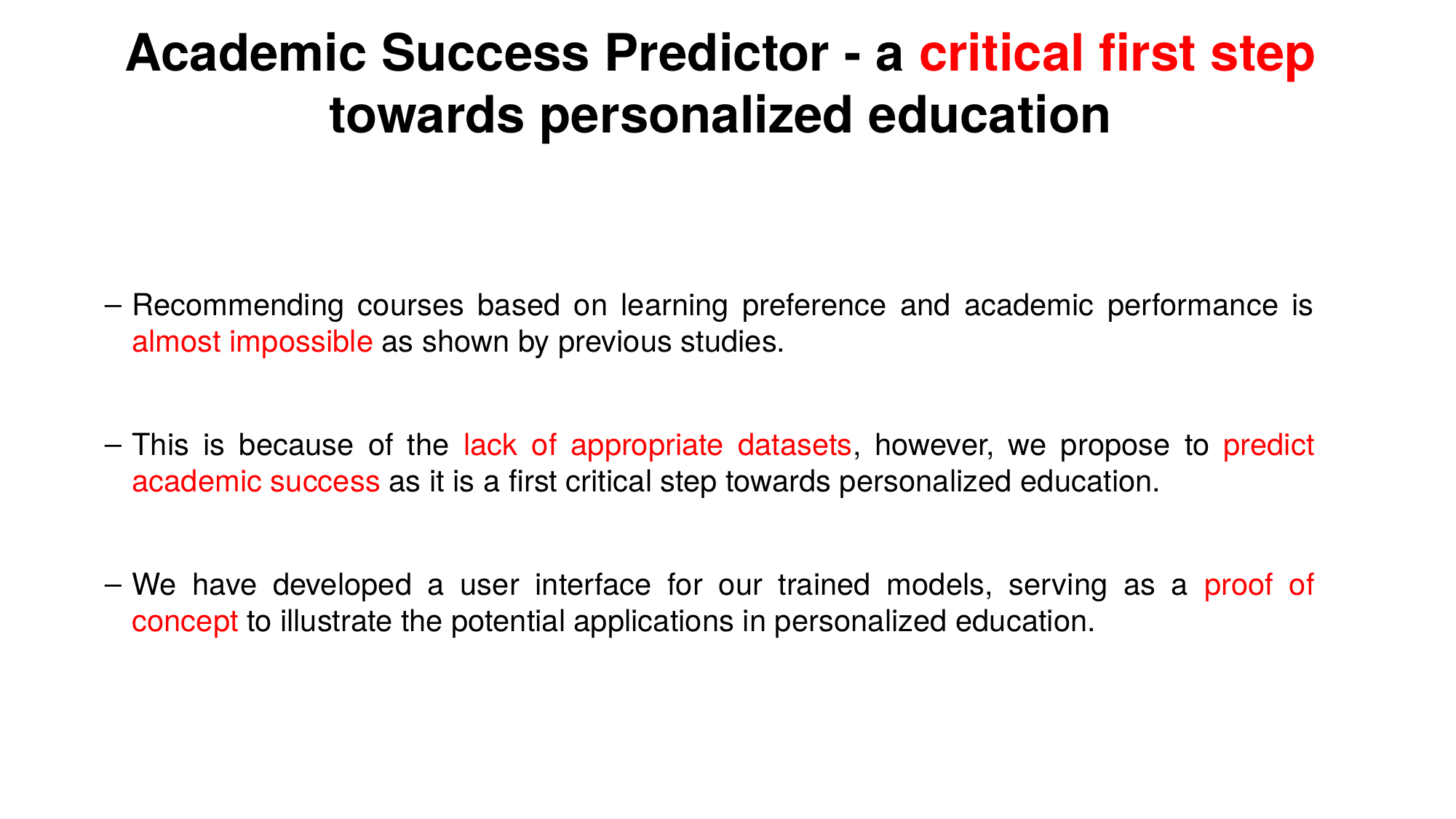

# Academic Success Predictor - a critical first step towards personalized education
Recommending courses based on learning preference and academic performance is almost impossible as shown by previous studies.

This is because of the lack of appropriate datasets, however, we propose to predict academic success as it is a first critical step towards personalized education.

We have developed a user interface for our trained models, serving as a proof of concept to illustrate the potential applications in personalized education.